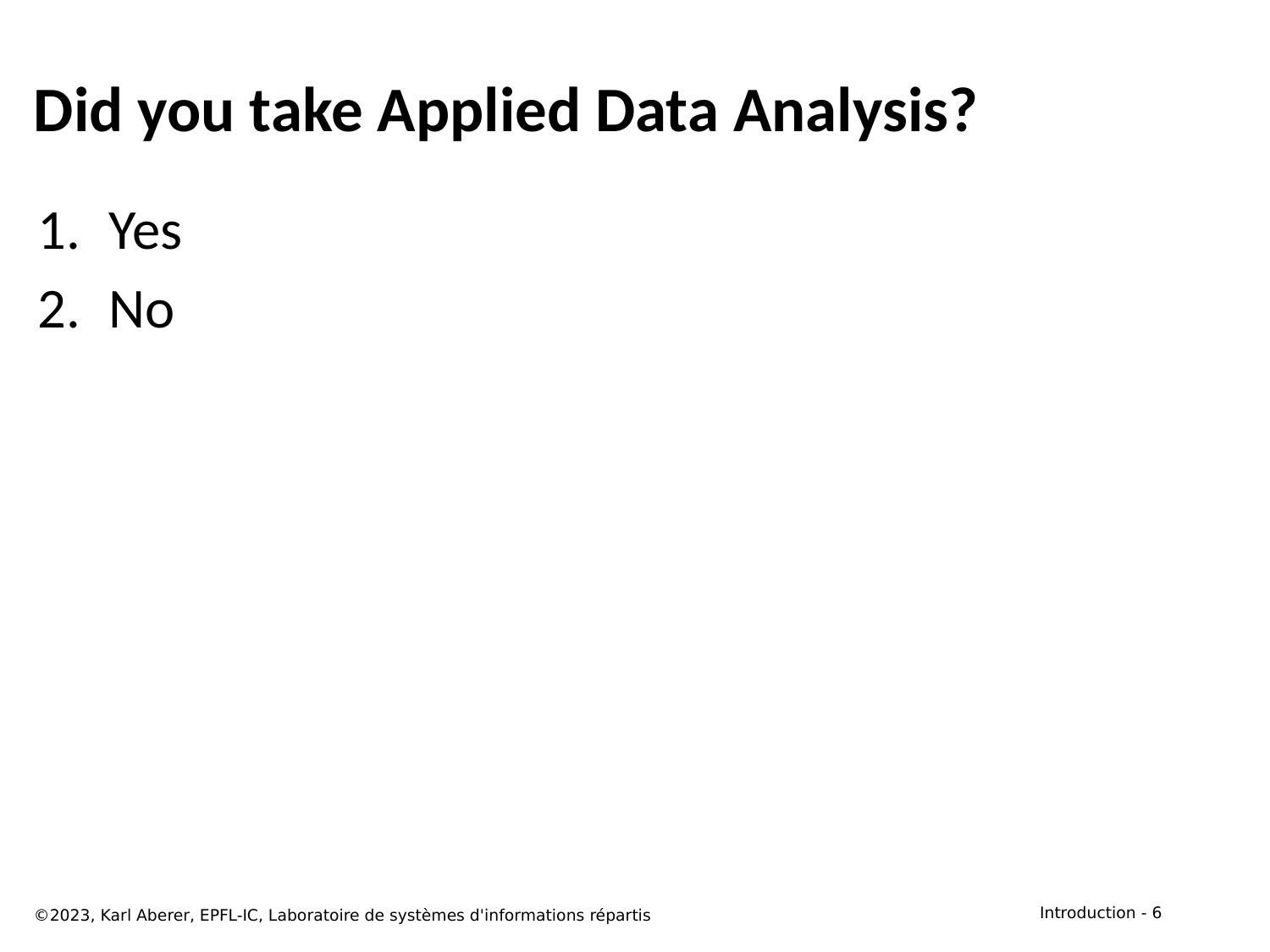

# Did you take Applied Data Analysis?
Yes
No
©2023, Karl Aberer, EPFL-IC, Laboratoire de systèmes d'informations répartis